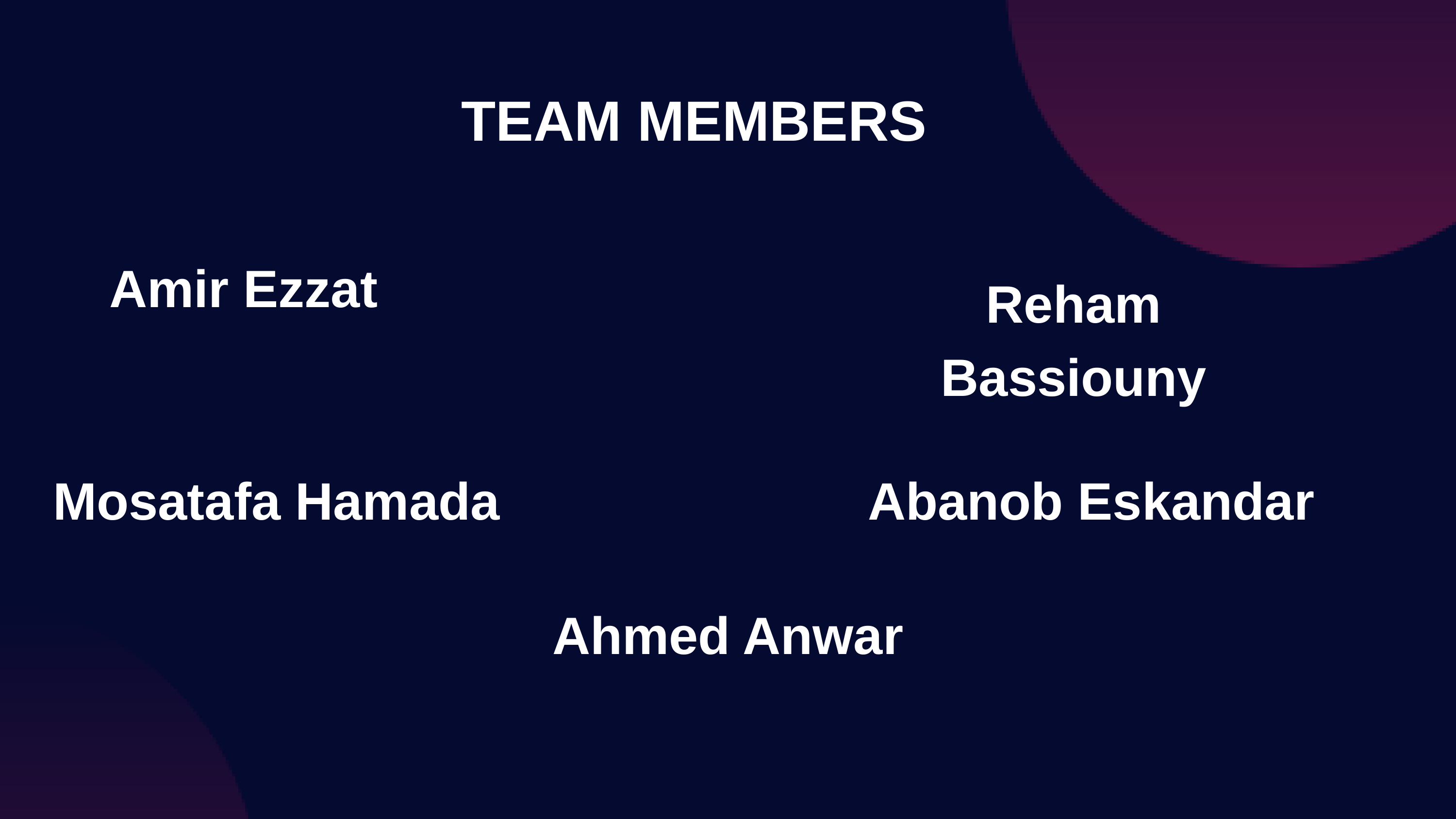

TEAM MEMBERS
Amir Ezzat
Reham Bassiouny
Mosatafa Hamada
Abanob Eskandar
Ahmed Anwar